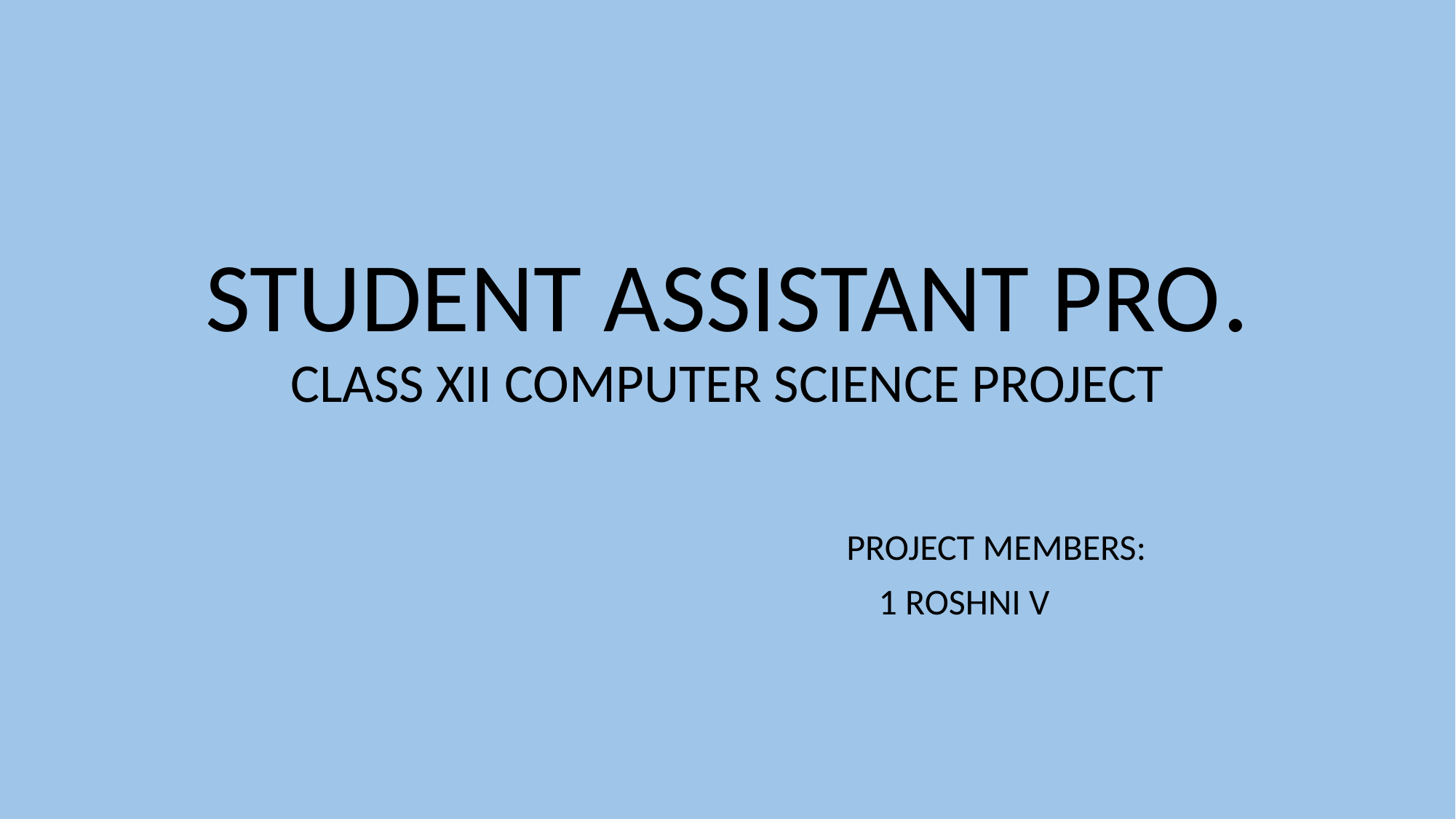

# STUDENT ASSISTANT PRO.
CLASS XII COMPUTER SCIENCE PROJECT
PROJECT MEMBERS:
                           1 ROSHNI V